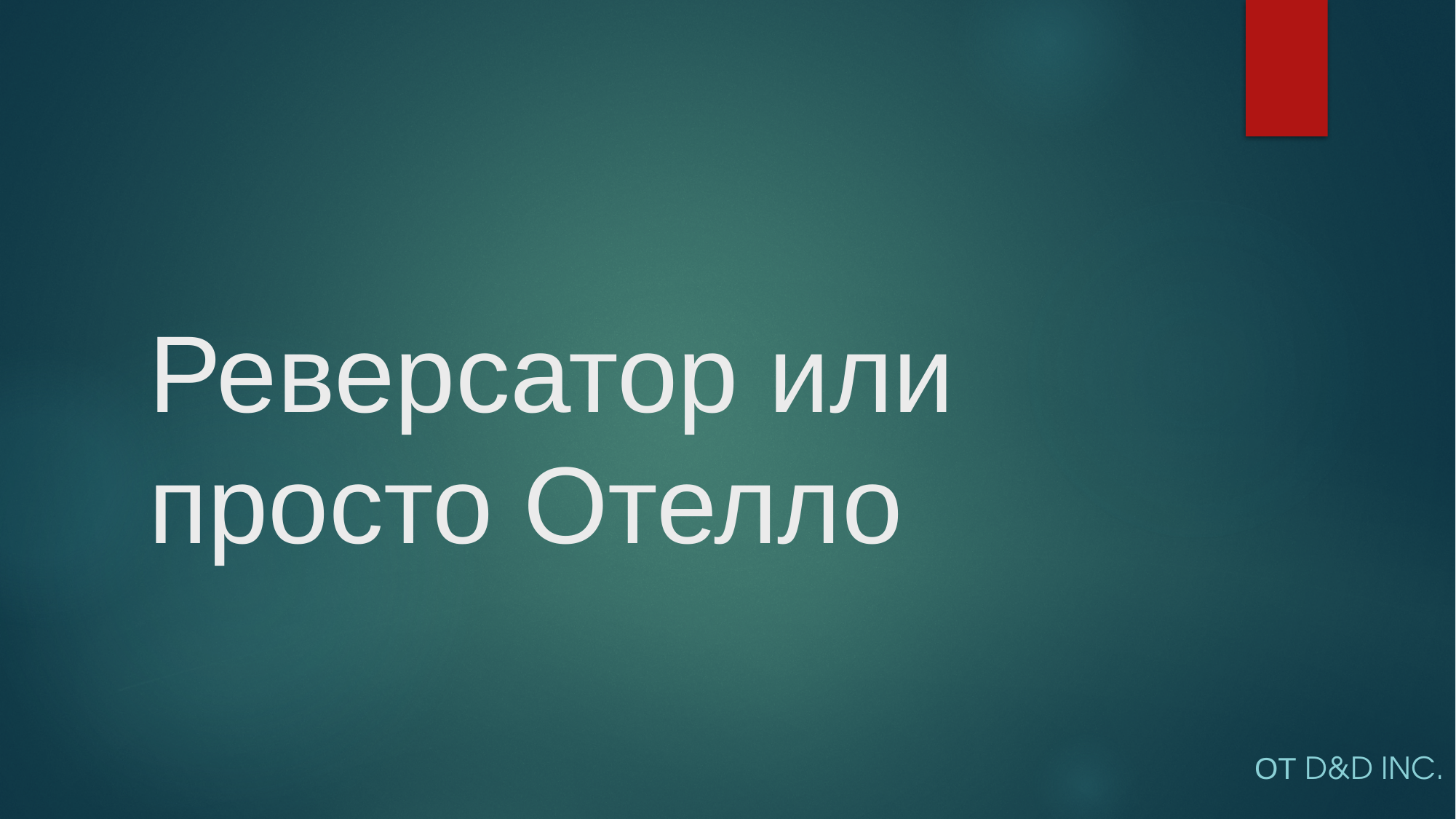

# Реверсатор или просто Отелло
От D&D inc.